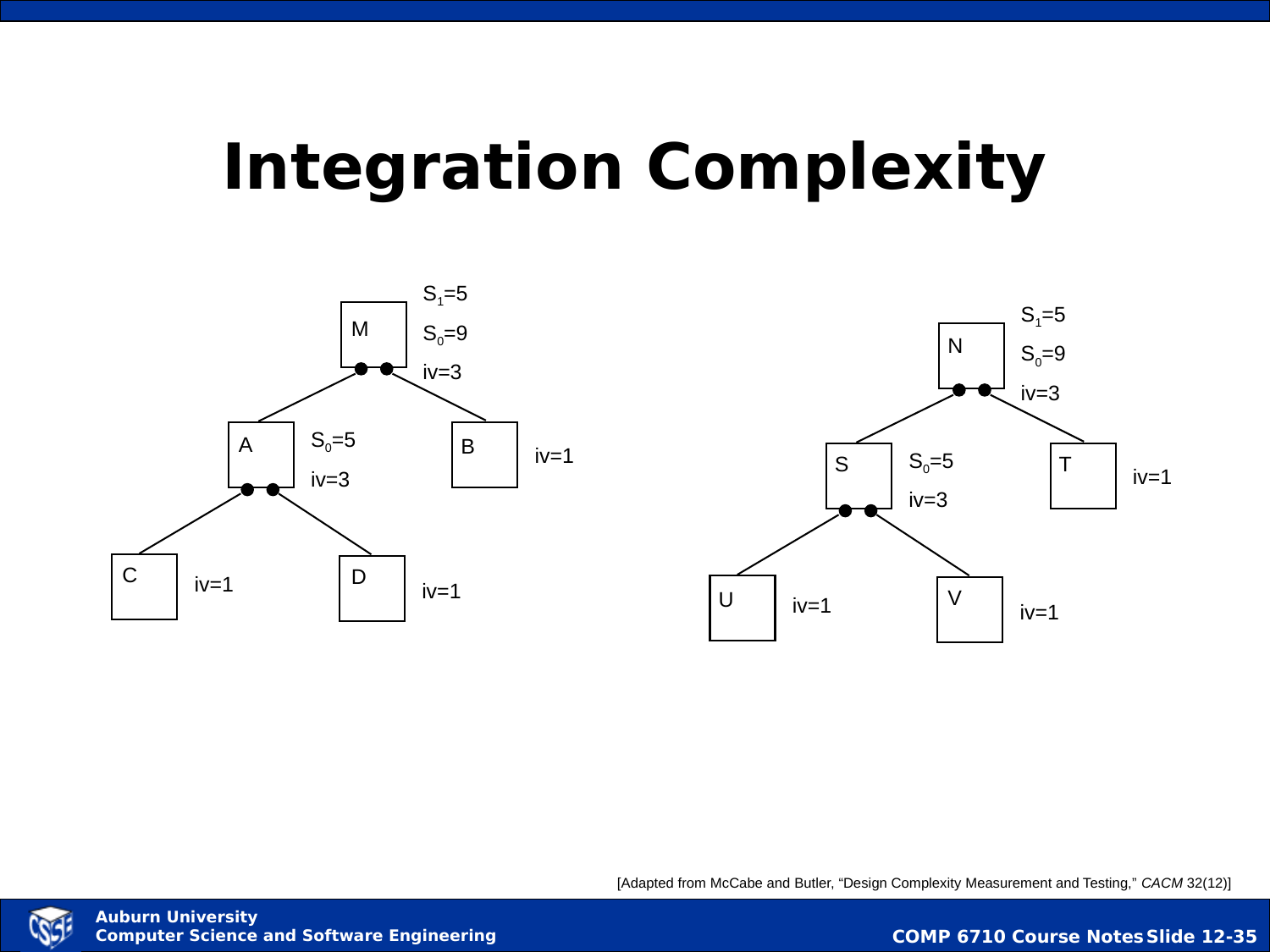

# Integration Complexity
S1=5
S0=9
iv=3
S1=5
S0=9
iv=3

M

N

S0=5
iv=3

A
B
iv=1
S0=5
iv=3

S
T
iv=1

C

D
iv=1
iv=1

V
U
iv=1
iv=1
[Adapted from McCabe and Butler, “Design Complexity Measurement and Testing,” CACM 32(12)]